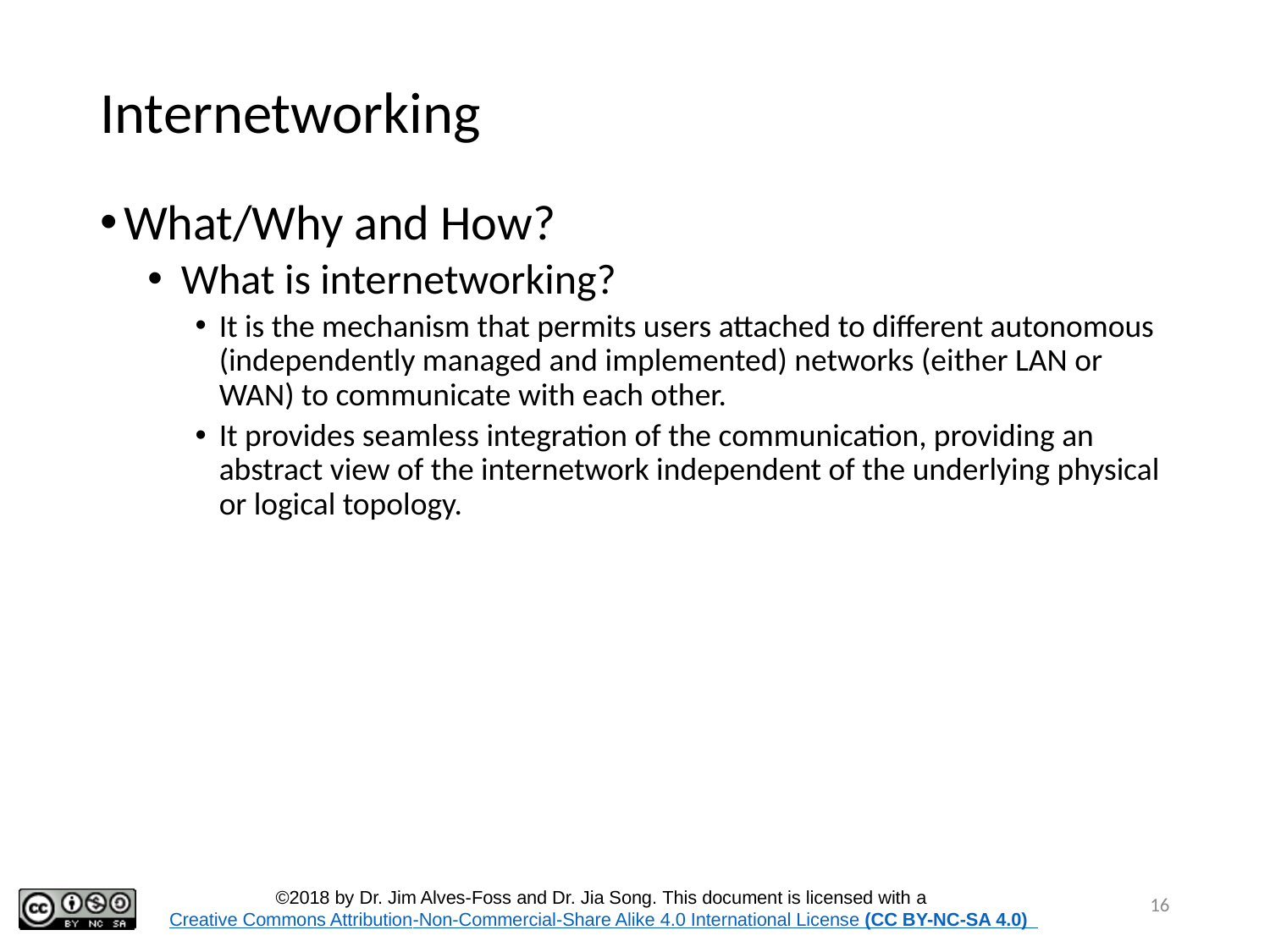

16
# Internetworking
What/Why and How?
 What is internetworking?
It is the mechanism that permits users attached to different autonomous (independently managed and implemented) networks (either LAN or WAN) to communicate with each other.
It provides seamless integration of the communication, providing an abstract view of the internetwork independent of the underlying physical or logical topology.